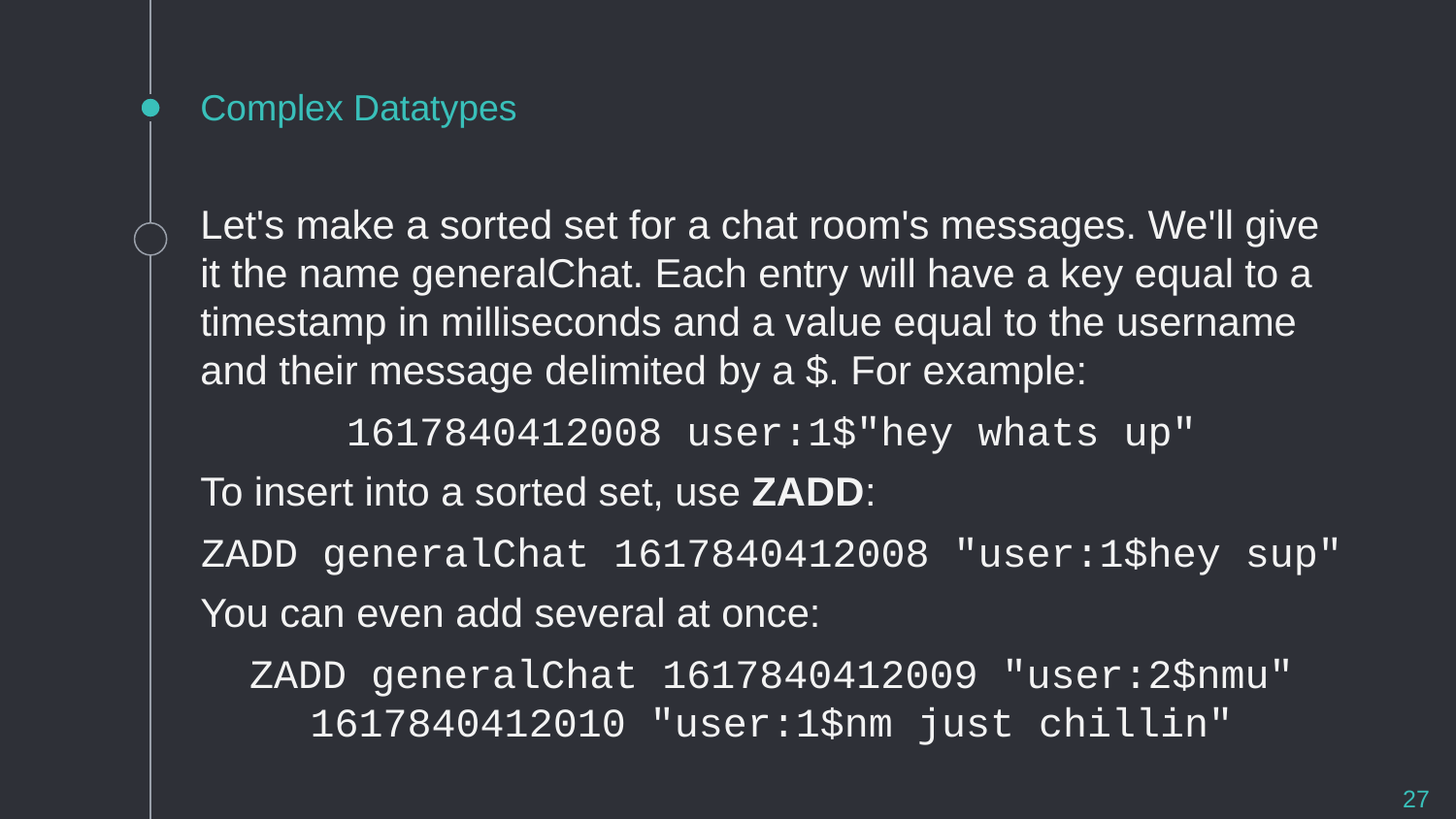

# Complex Datatypes
Let's make a sorted set for a chat room's messages. We'll give it the name generalChat. Each entry will have a key equal to a timestamp in milliseconds and a value equal to the username and their message delimited by a $. For example:
1617840412008 user:1$"hey whats up"
To insert into a sorted set, use ZADD:
ZADD generalChat 1617840412008 "user:1$hey sup"
You can even add several at once:
ZADD generalChat 1617840412009 "user:2$nmu" 1617840412010 "user:1$nm just chillin"

27